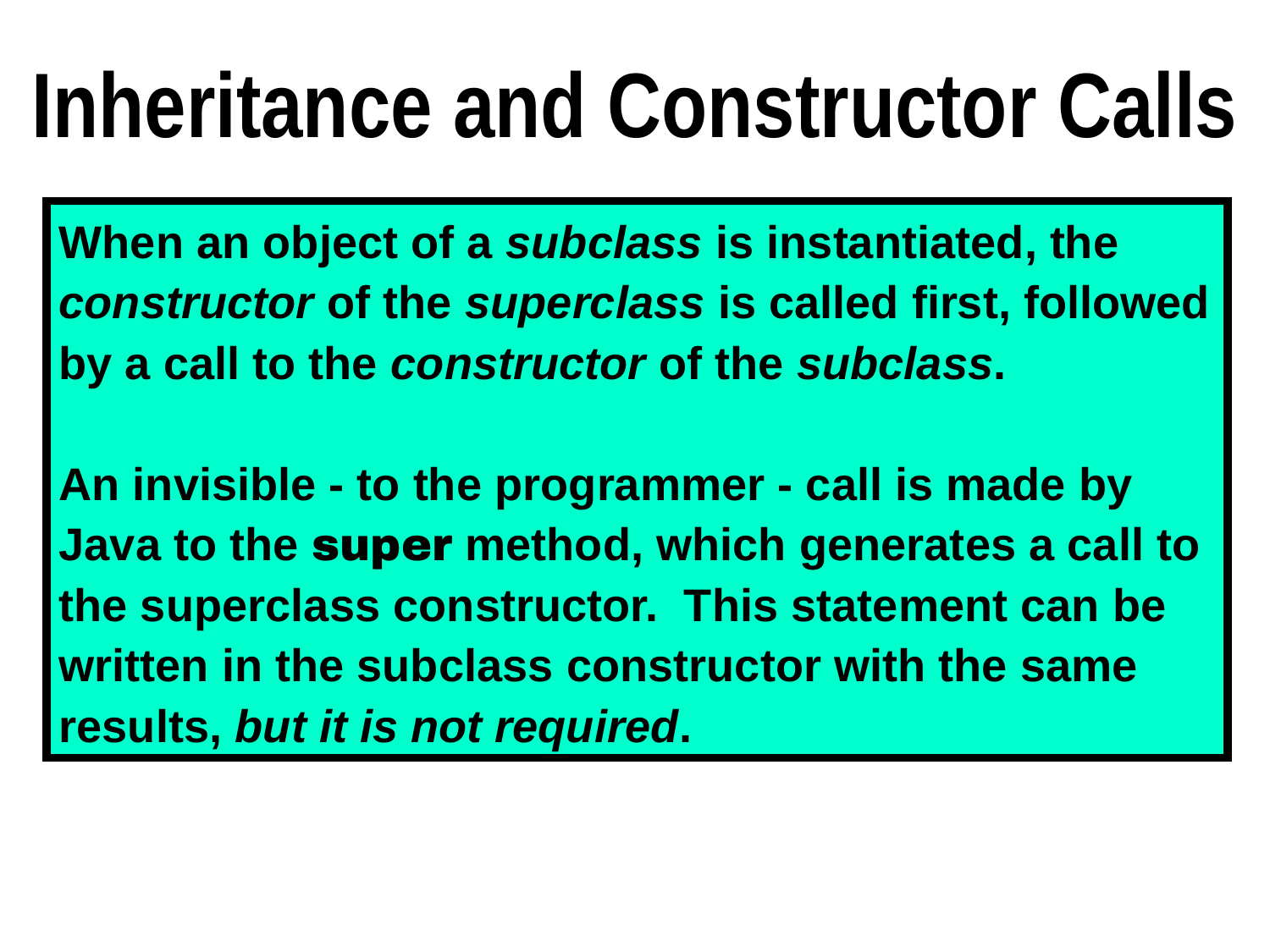

# Inheritance and Constructor Calls
When an object of a subclass is instantiated, the constructor of the superclass is called first, followed by a call to the constructor of the subclass.

An invisible - to the programmer - call is made by Java to the super method, which generates a call to the superclass constructor.  This statement can be written in the subclass constructor with the same results, but it is not required.